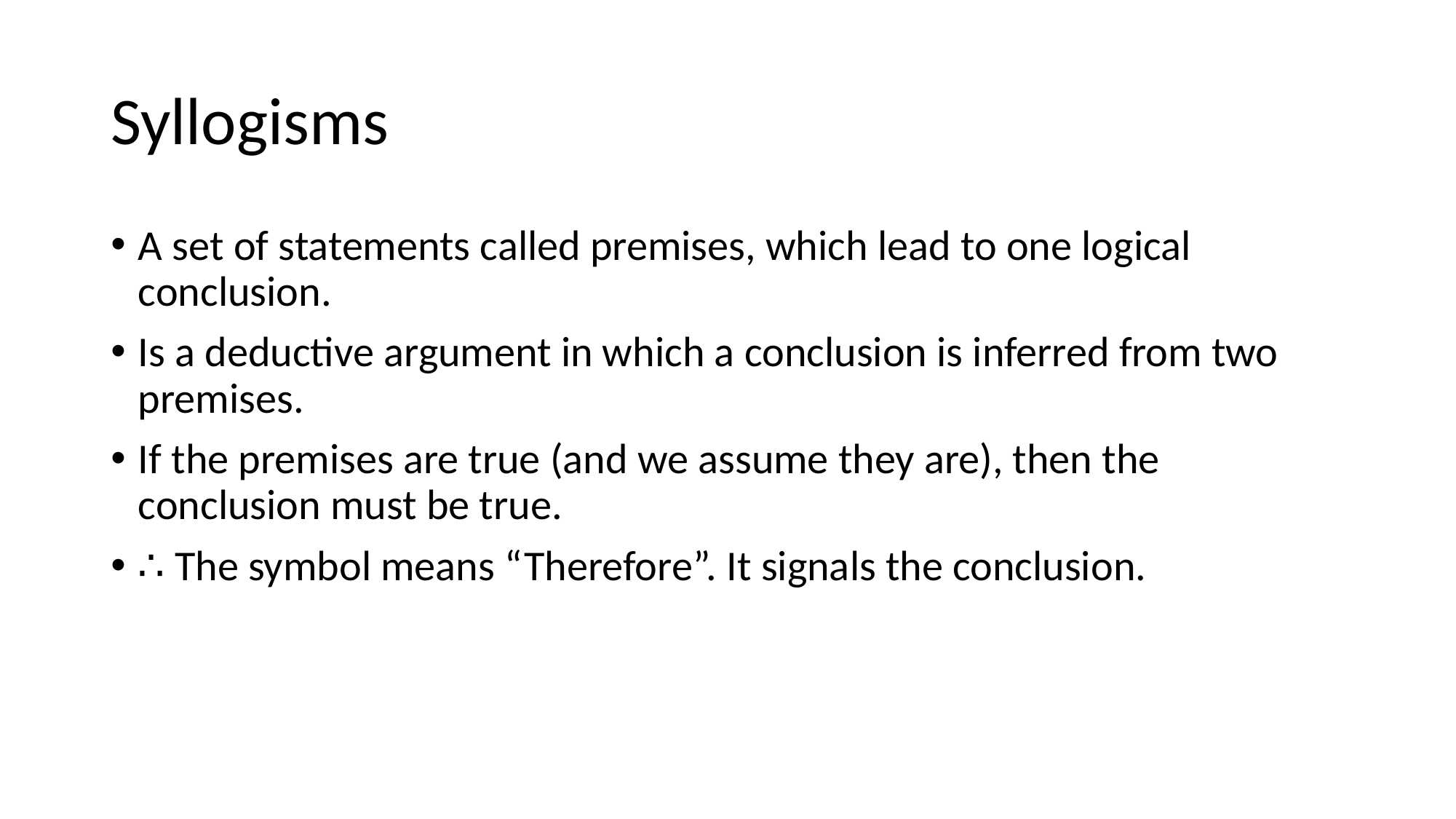

# Syllogisms
A set of statements called premises, which lead to one logical conclusion.
Is a deductive argument in which a conclusion is inferred from two premises.
If the premises are true (and we assume they are), then the conclusion must be true.
∴ The symbol means “Therefore”. It signals the conclusion.